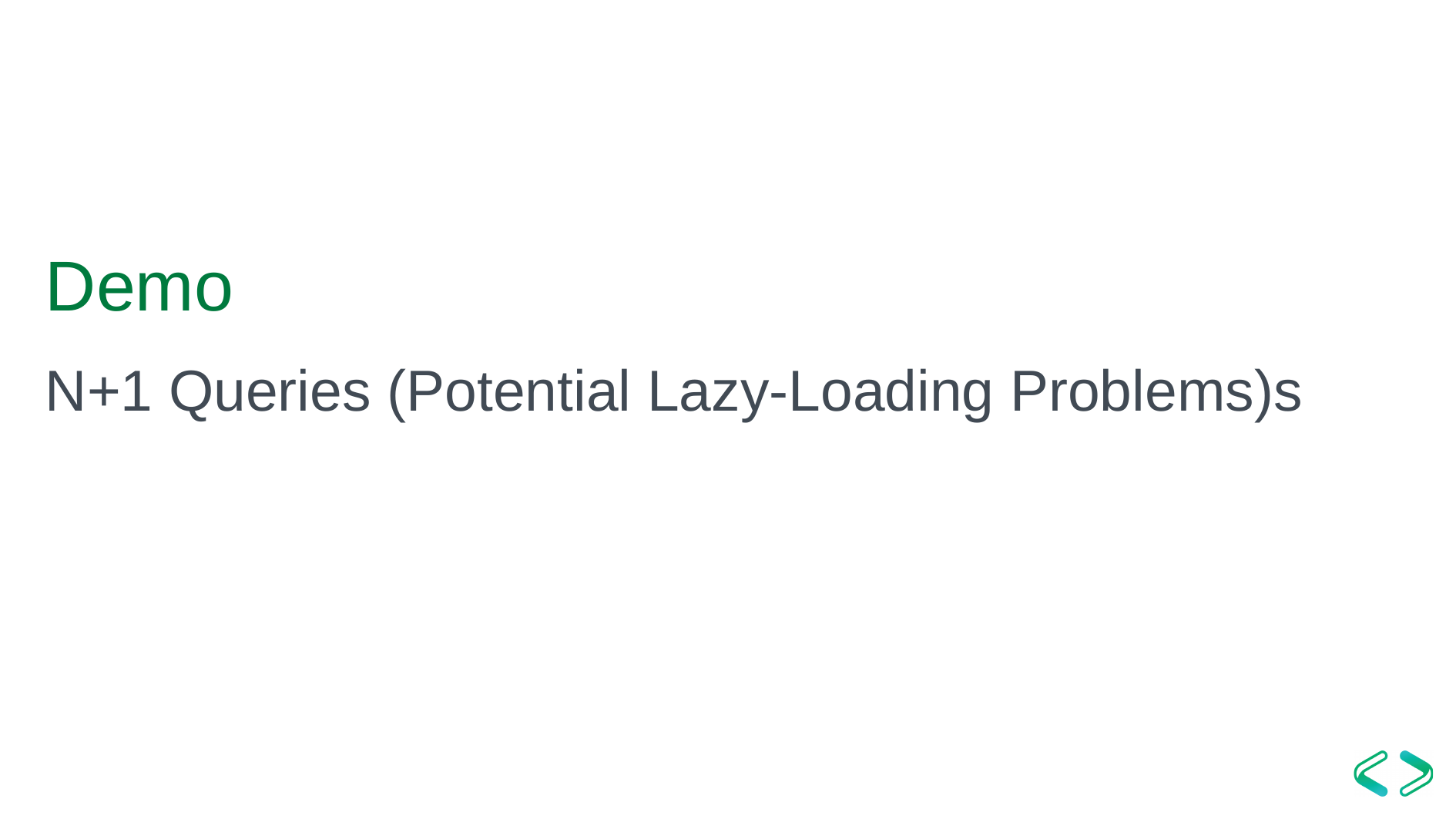

# Demo
N+1 Queries (Potential Lazy-Loading Problems)s